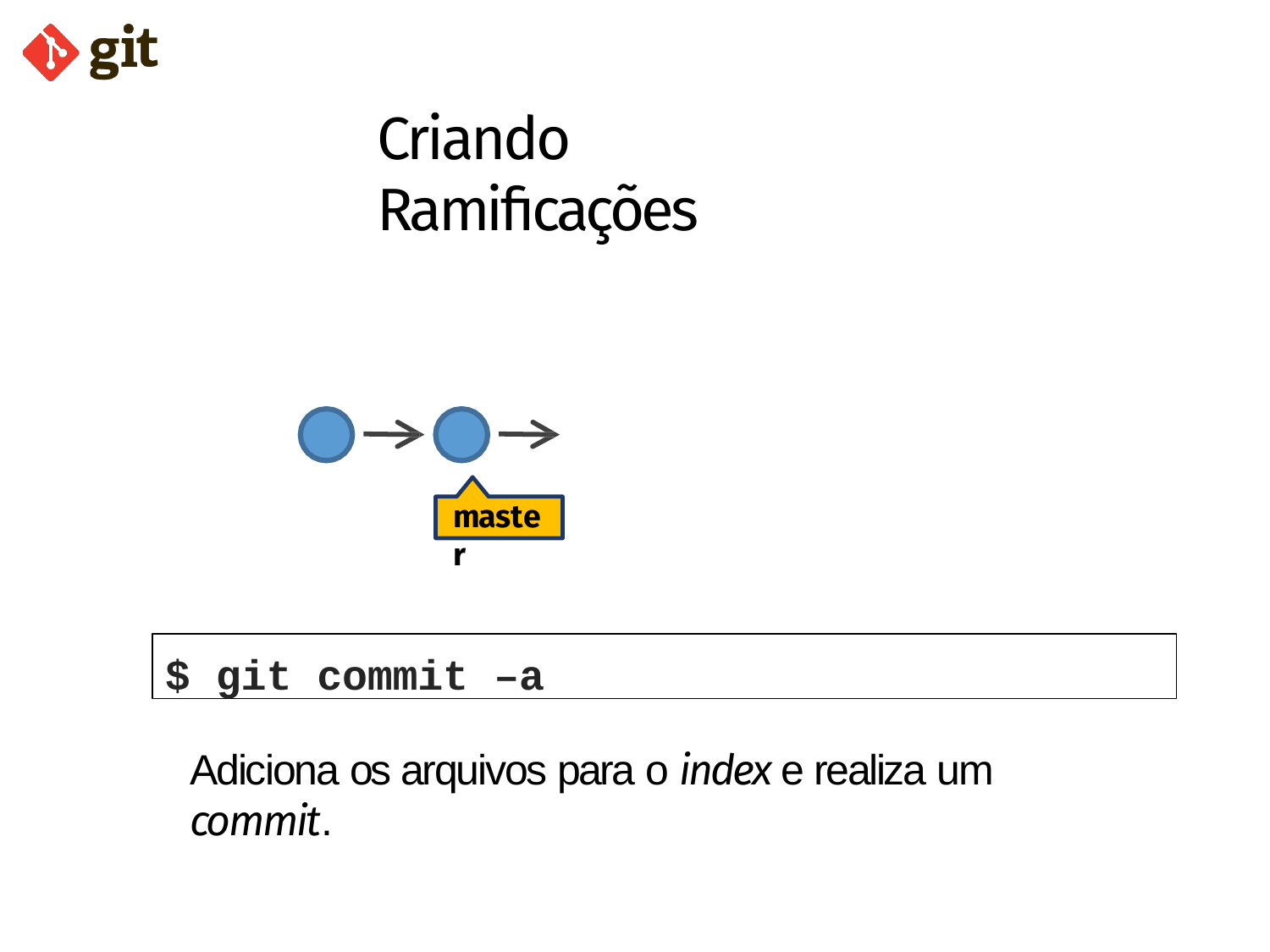

# Criando Ramificações

master
$ git commit –a
Adiciona os arquivos para o index e realiza um commit.